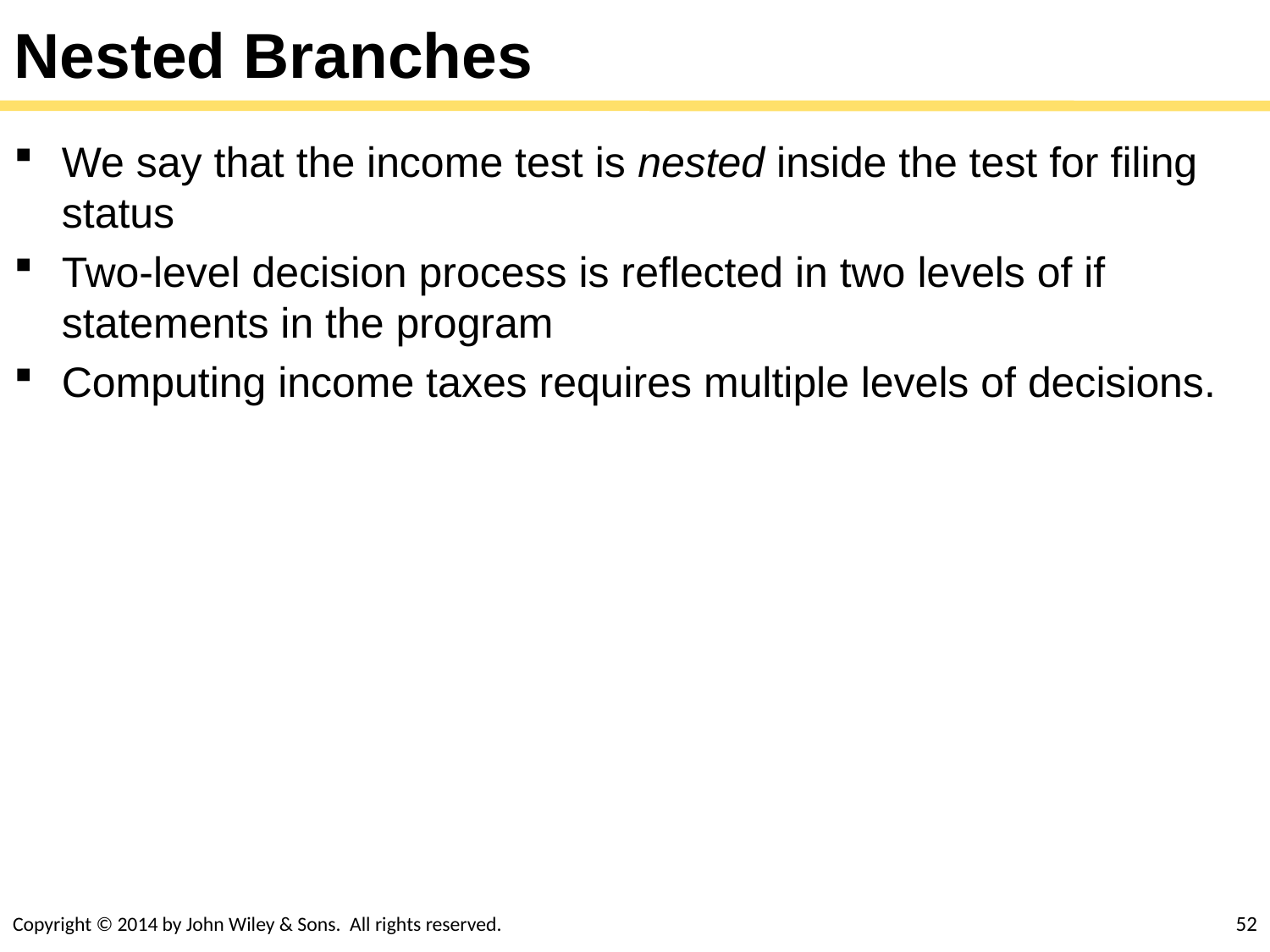

# Nested Branches
We say that the income test is nested inside the test for filing status
Two-level decision process is reflected in two levels of if statements in the program
Computing income taxes requires multiple levels of decisions.